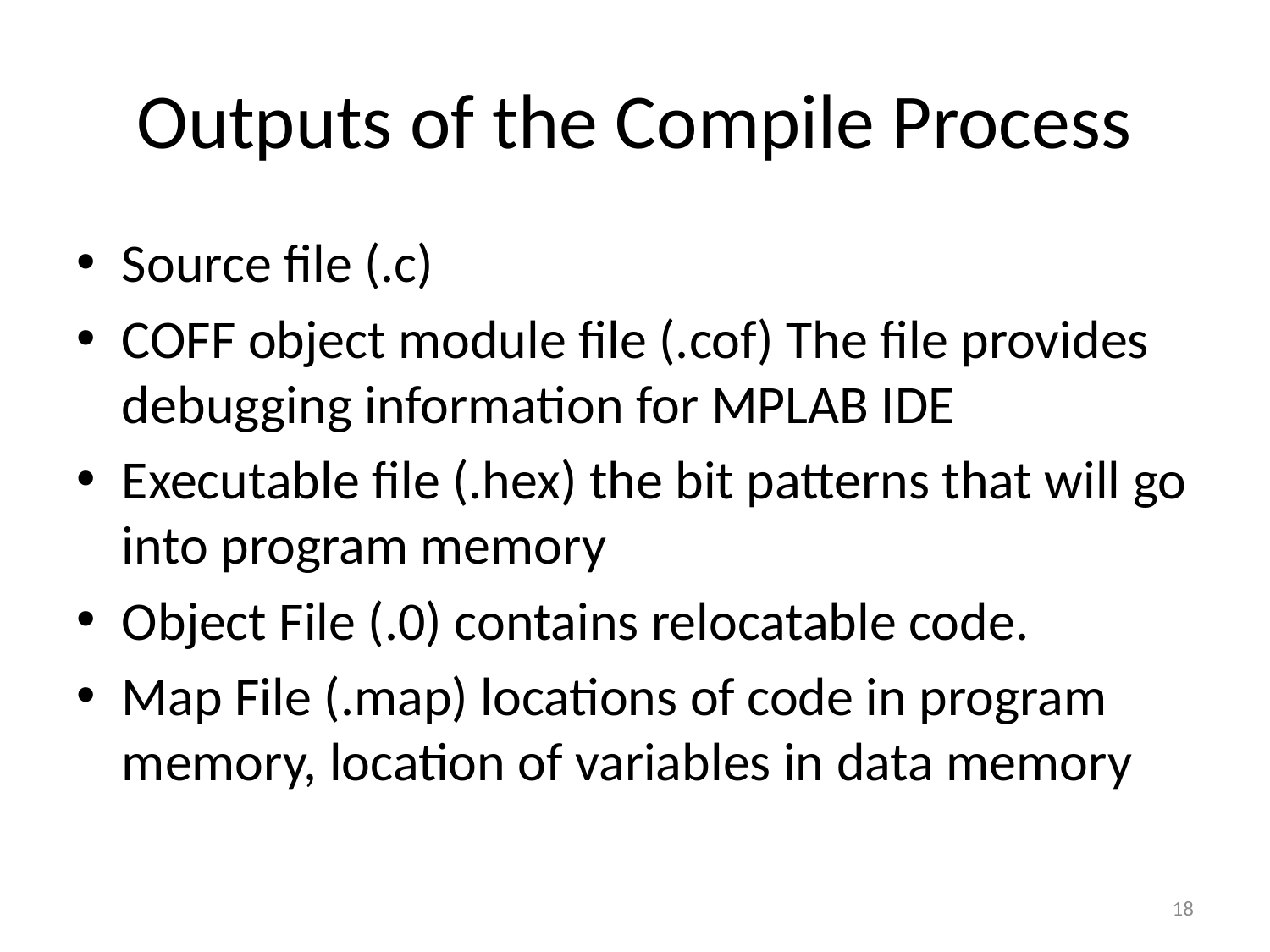

# Outputs of the Compile Process
Source file (.c)
COFF object module file (.cof) The file provides debugging information for MPLAB IDE
Executable file (.hex) the bit patterns that will go into program memory
Object File (.0) contains relocatable code.
Map File (.map) locations of code in program memory, location of variables in data memory
18